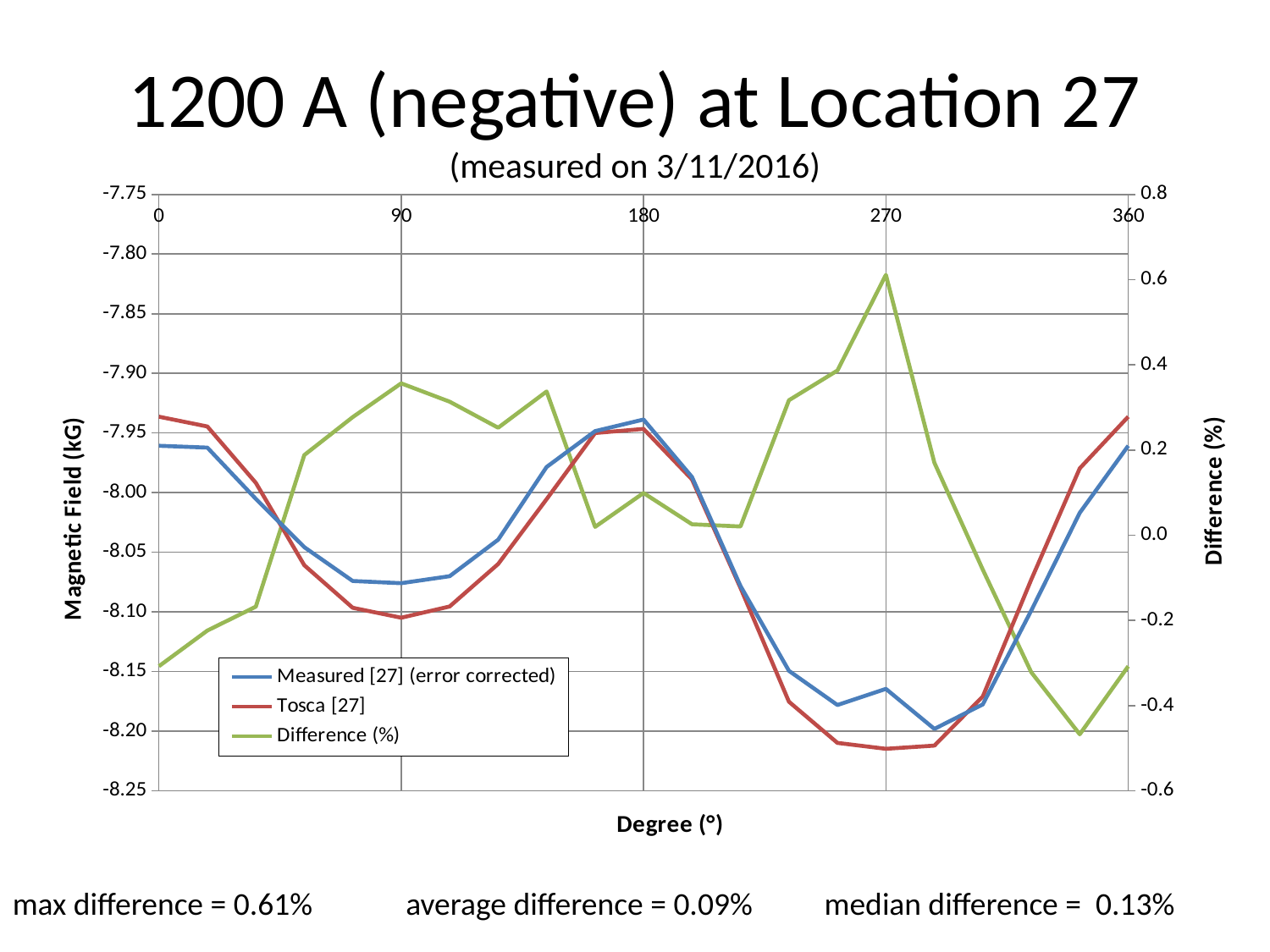

# 1200 A (negative) at Location 27 (measured on 3/11/2016)

### Chart

| Category | Measured [27] (error corrected) | Tosca [27] |  |
|---|---|---|---|
max difference = 0.61%             average difference = 0.09%          median difference =  0.13%